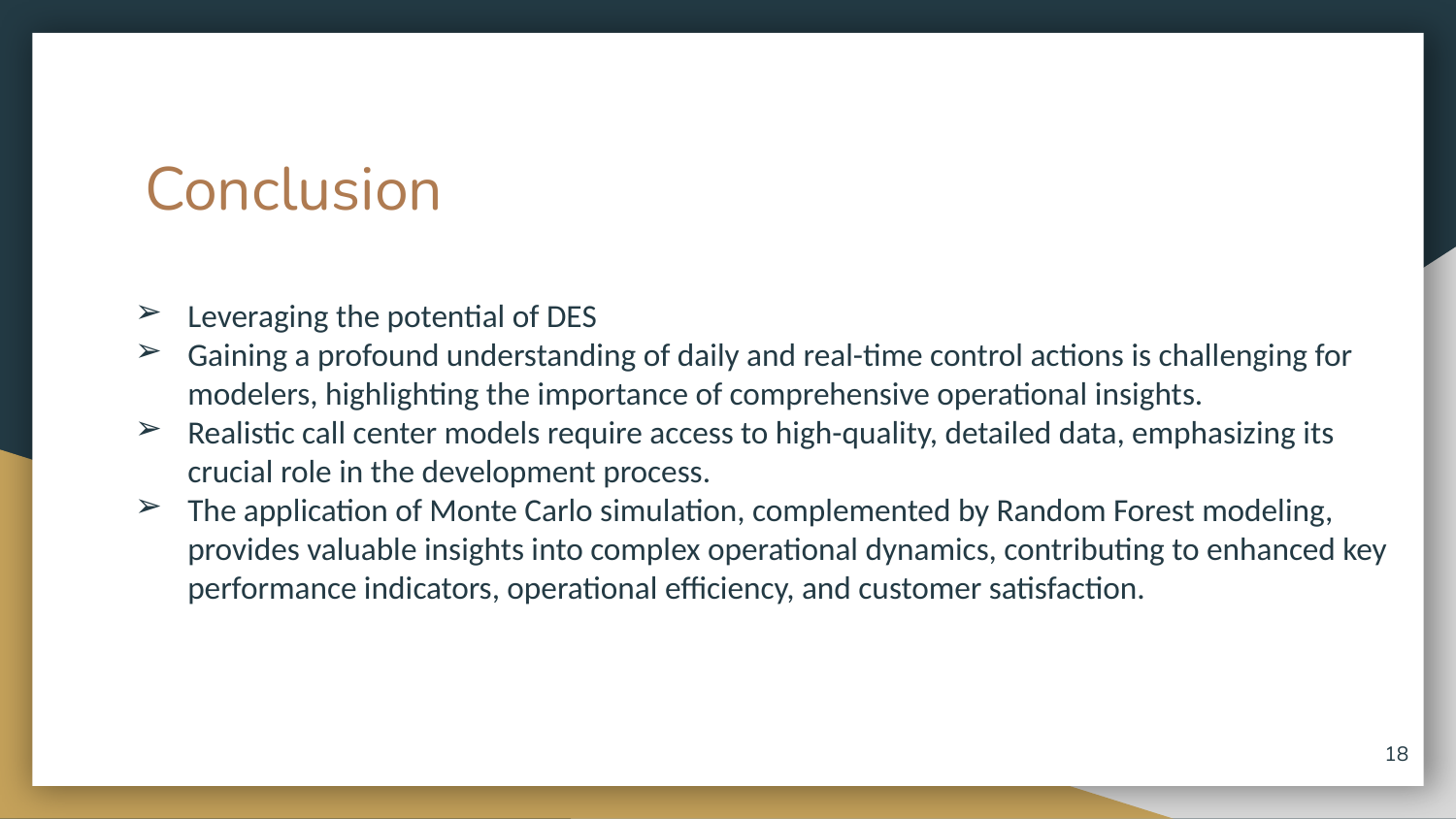

# Conclusion
Leveraging the potential of DES
Gaining a profound understanding of daily and real-time control actions is challenging for modelers, highlighting the importance of comprehensive operational insights.
Realistic call center models require access to high-quality, detailed data, emphasizing its crucial role in the development process.
The application of Monte Carlo simulation, complemented by Random Forest modeling, provides valuable insights into complex operational dynamics, contributing to enhanced key performance indicators, operational efficiency, and customer satisfaction.
18